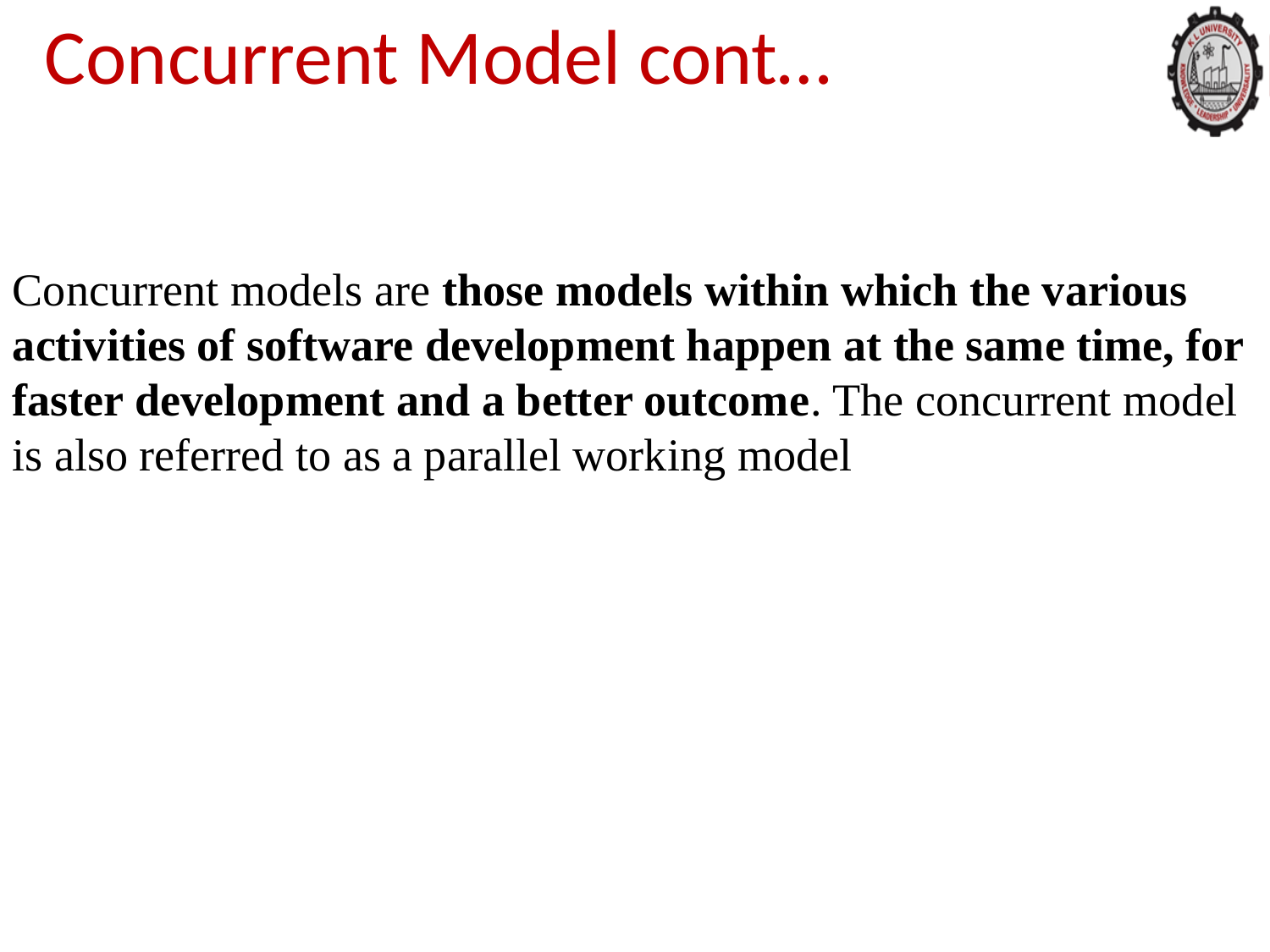

Concurrent Model cont…
Concurrent models are those models within which the various activities of software development happen at the same time, for faster development and a better outcome. The concurrent model is also referred to as a parallel working model